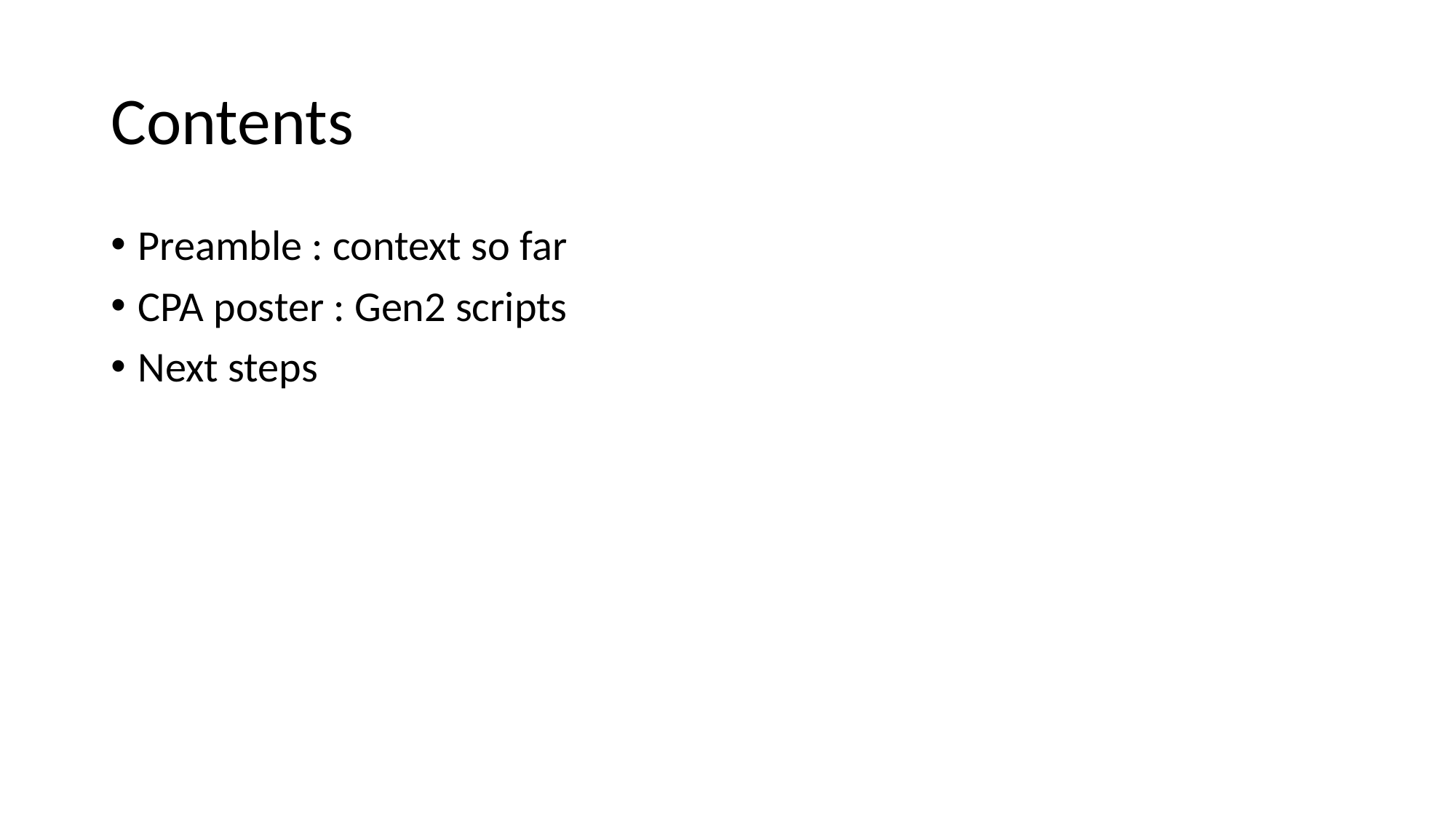

# Contents
Preamble : context so far
CPA poster : Gen2 scripts
Next steps